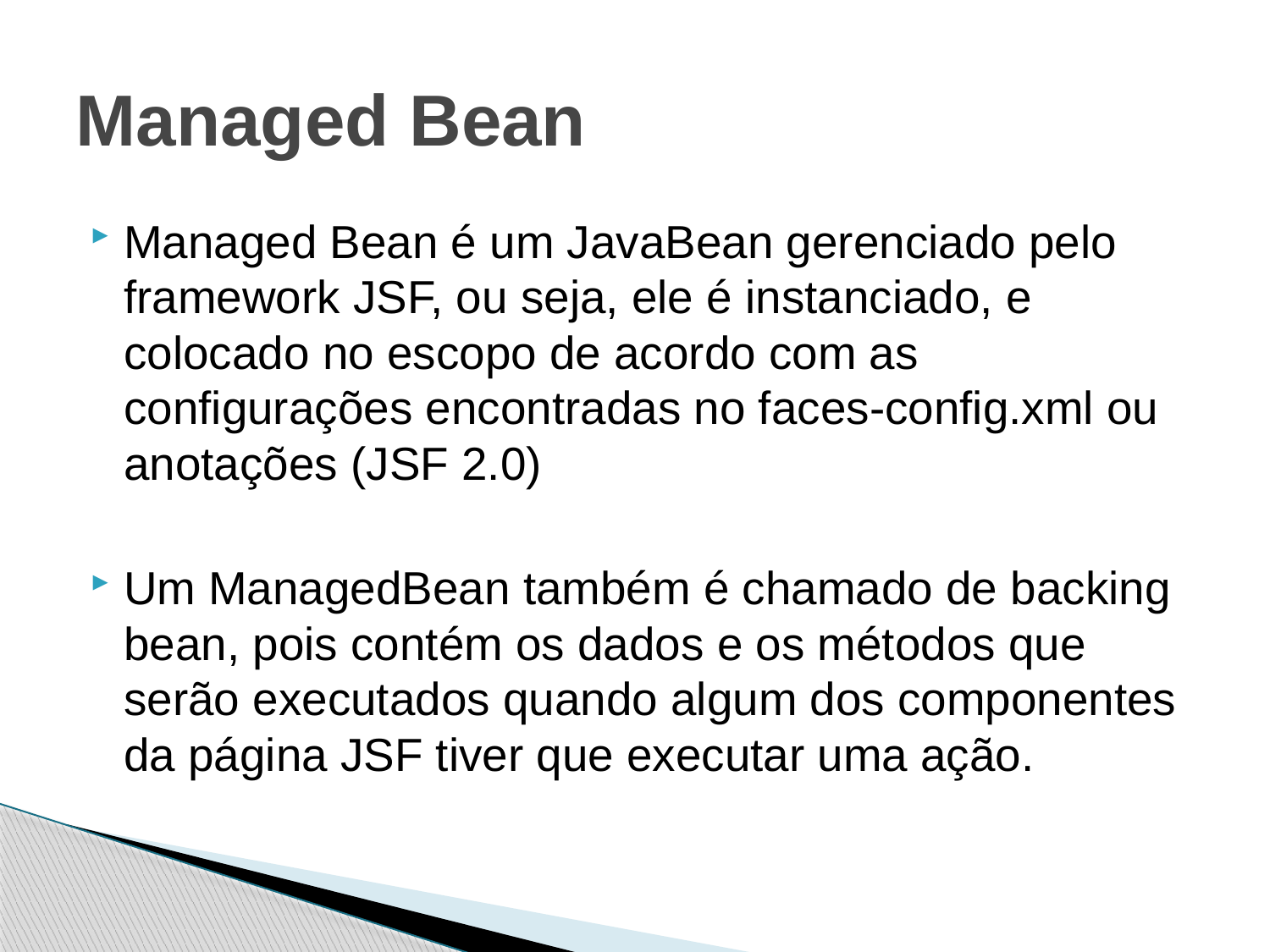

# Managed Bean
Managed Bean é um JavaBean gerenciado pelo framework JSF, ou seja, ele é instanciado, e colocado no escopo de acordo com as configurações encontradas no faces-config.xml ou anotações (JSF 2.0)

Um ManagedBean também é chamado de backing bean, pois contém os dados e os métodos que serão executados quando algum dos componentes da página JSF tiver que executar uma ação.